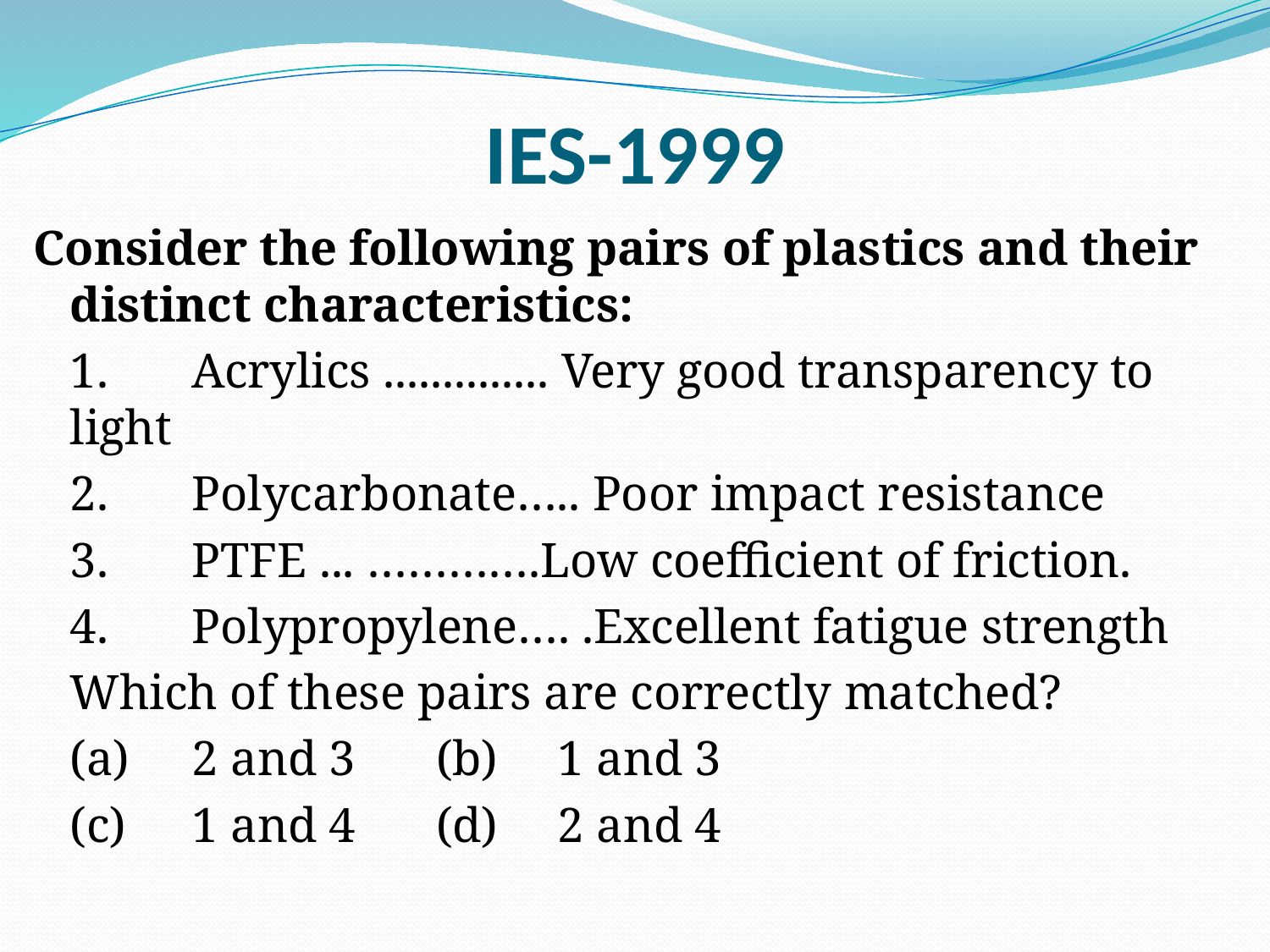

# IES-1999
Consider the following pairs of plastics and their distinct characteristics:
	1.	Acrylics .............. Very good transparency to light
	2.	Polycarbonate….. Poor impact resistance
	3.	PTFE ... ………….Low coefficient of friction.
	4.	Polypropylene…. .Excellent fatigue strength
	Which of these pairs are correctly matched?
	(a)	2 and 3 		(b)	1 and 3
	(c)	1 and 4 		(d)	2 and 4